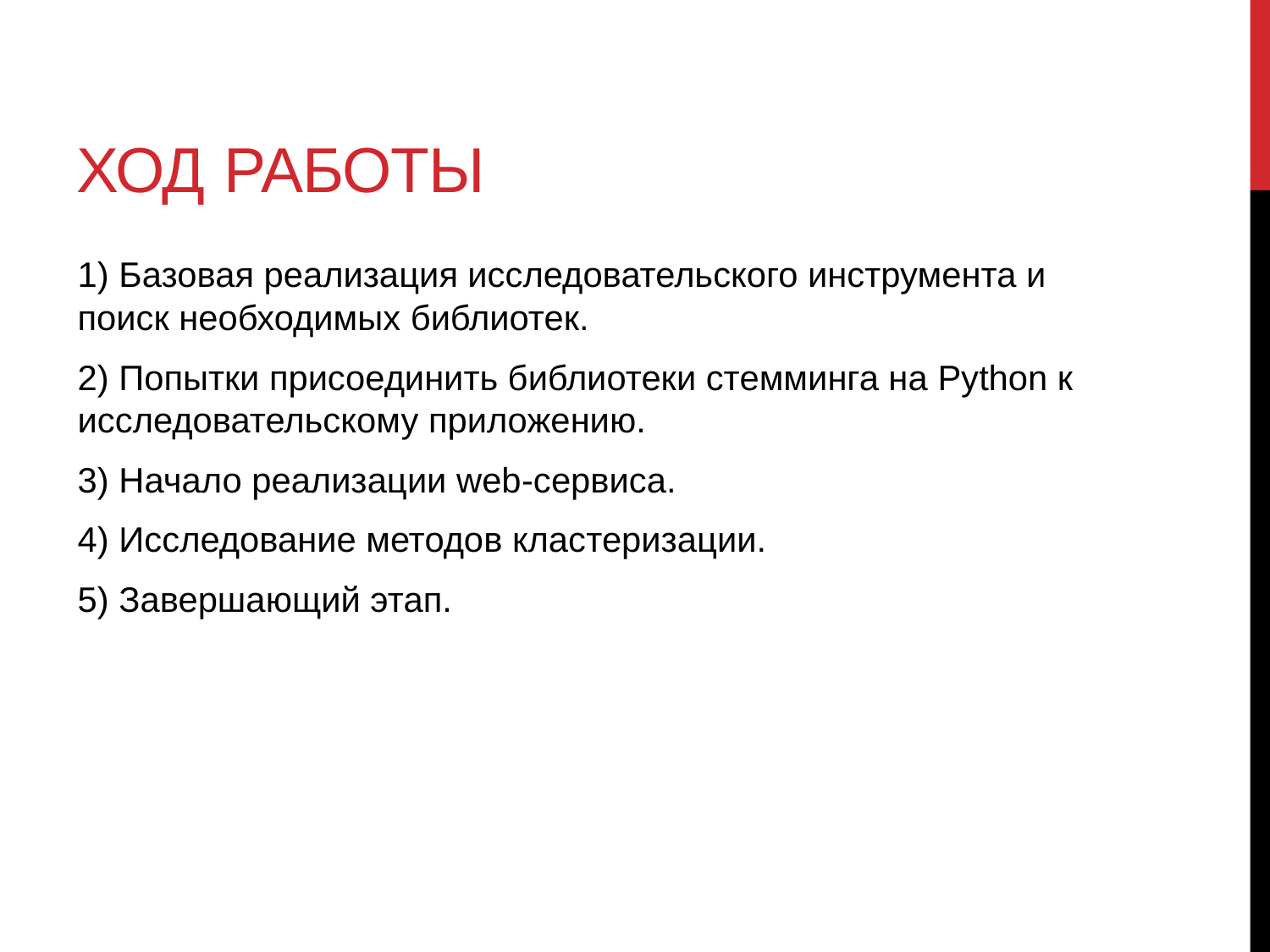

# Ход работы
1) Базовая реализация исследовательского инструмента и поиск необходимых библиотек.
2) Попытки присоединить библиотеки стемминга на Python к исследовательскому приложению.
3) Начало реализации web-сервиса.
4) Исследование методов кластеризации.
5) Завершающий этап.